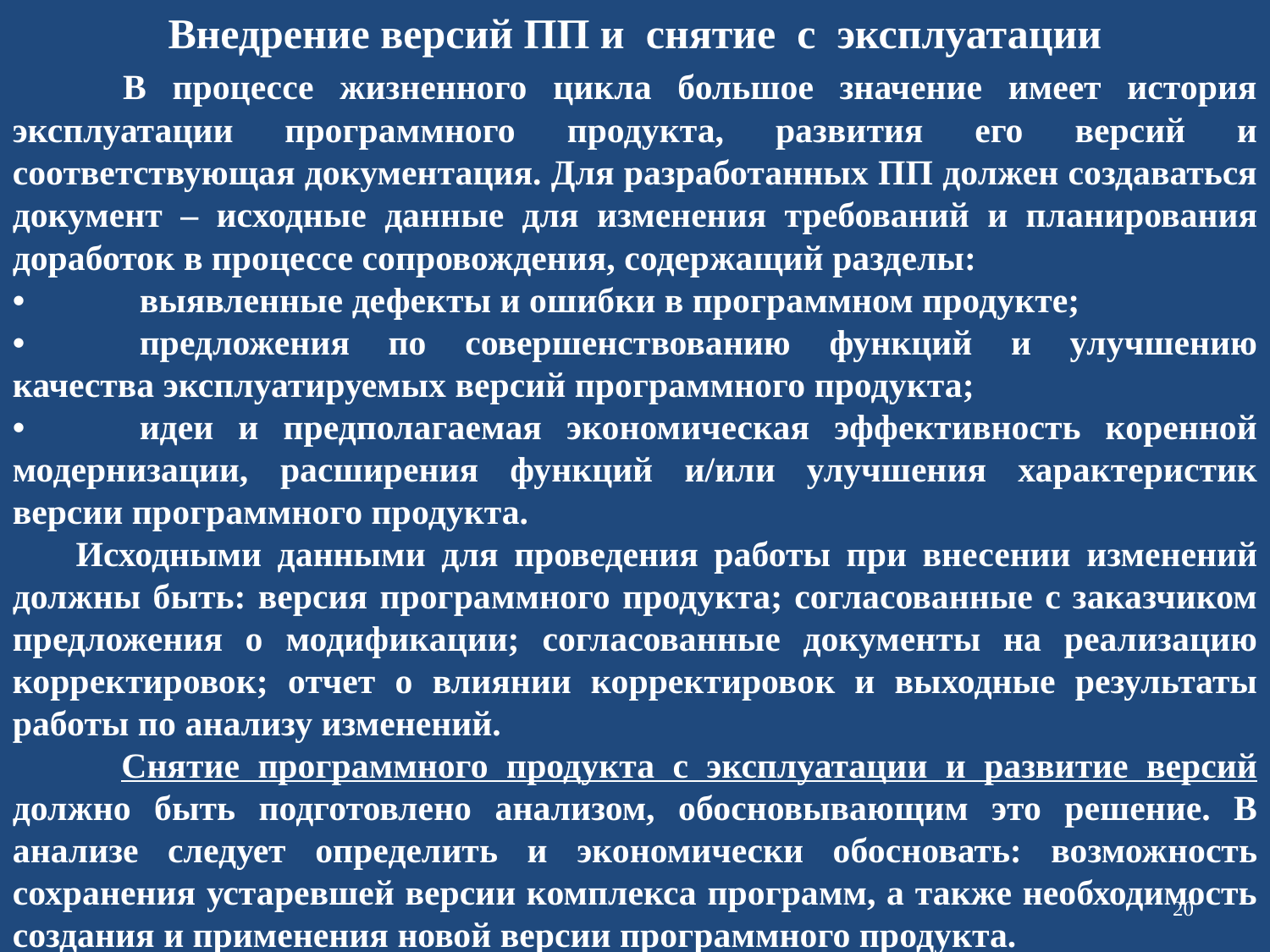

Внедрение версий ПП и  снятие  с  эксплуатации
    В процессе жизненного цикла большое значение имеет история эксплуатации программного продукта, развития его версий и соответствующая документация. Для разработанных ПП должен создаваться документ – исходные данные для изменения требований и планирования доработок в процессе сопровождения, содержащий разделы:
•	выявленные дефекты и ошибки в программном продукте;
•	предложения по совершенствованию функций и улучшению качества эксплуатируемых версий программного продукта;
•	идеи и предполагаемая экономическая эффективность коренной модернизации, расширения функций и/или улучшения характеристик версии программного продукта.
    Исходными данными для проведения работы при внесении изменений должны быть: версия программного продукта; согласованные с заказчиком предложения о модификации; согласованные документы на реализацию корректировок; отчет о влиянии корректировок и выходные результаты работы по анализу изменений.
      Снятие программного продукта с эксплуатации и развитие версий должно быть подготовлено анализом, обосновывающим это решение. В анализе следует определить и экономически обосновать: возможность сохранения устаревшей версии комплекса программ, а также необходимость создания и применения новой версии программного продукта.
20